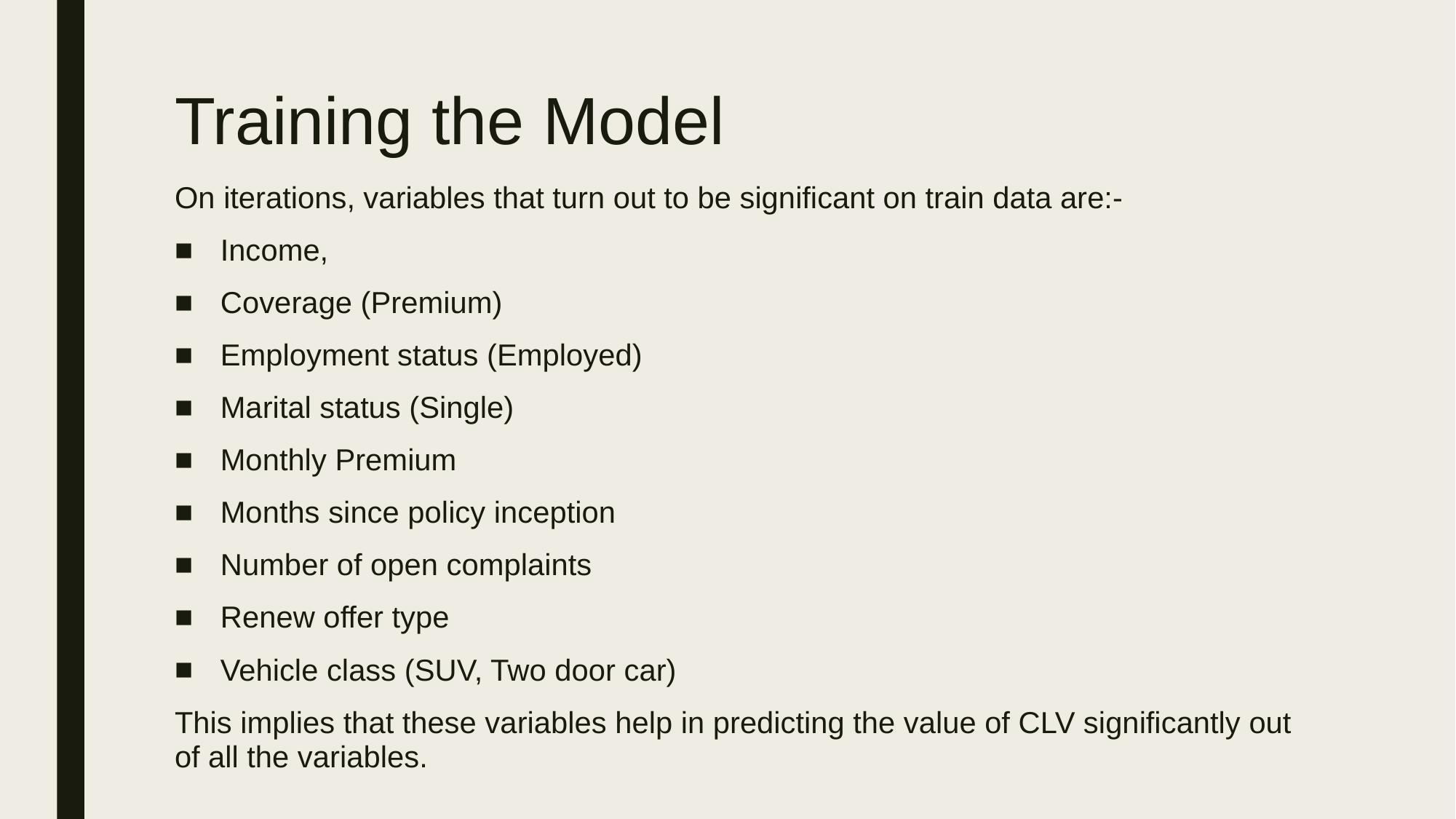

# Training the Model
On iterations, variables that turn out to be significant on train data are:-
Income,
Coverage (Premium)
Employment status (Employed)
Marital status (Single)
Monthly Premium
Months since policy inception
Number of open complaints
Renew offer type
Vehicle class (SUV, Two door car)
This implies that these variables help in predicting the value of CLV significantly out of all the variables.